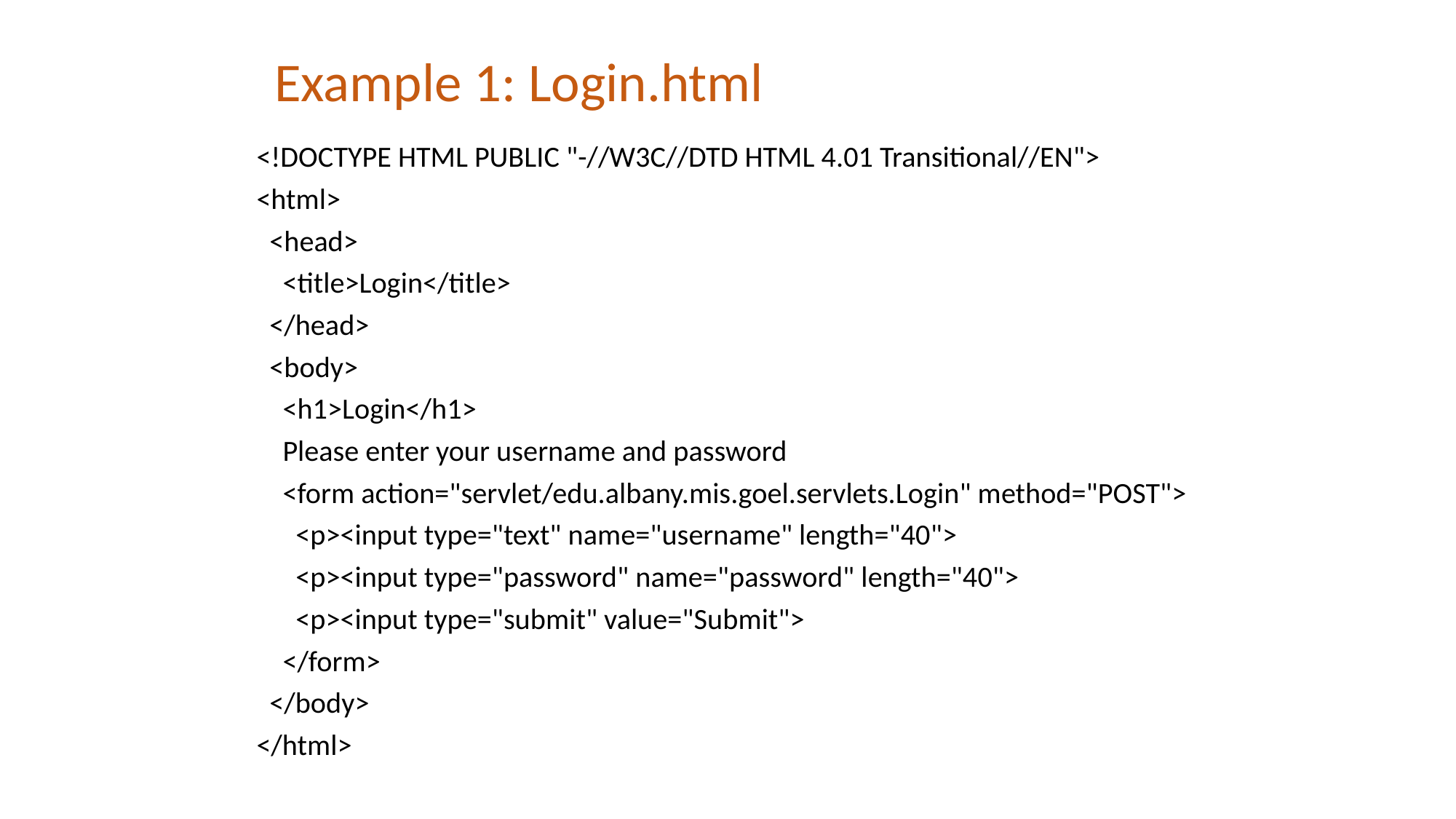

Example 1: Login.html
<!DOCTYPE HTML PUBLIC "-//W3C//DTD HTML 4.01 Transitional//EN">
<html>
  <head>
    <title>Login</title>
  </head>
  <body>
    <h1>Login</h1>
    Please enter your username and password
    <form action="servlet/edu.albany.mis.goel.servlets.Login" method="POST">
      <p><input type="text" name="username" length="40">
      <p><input type="password" name="password" length="40">
      <p><input type="submit" value="Submit">
    </form>
  </body>
</html>